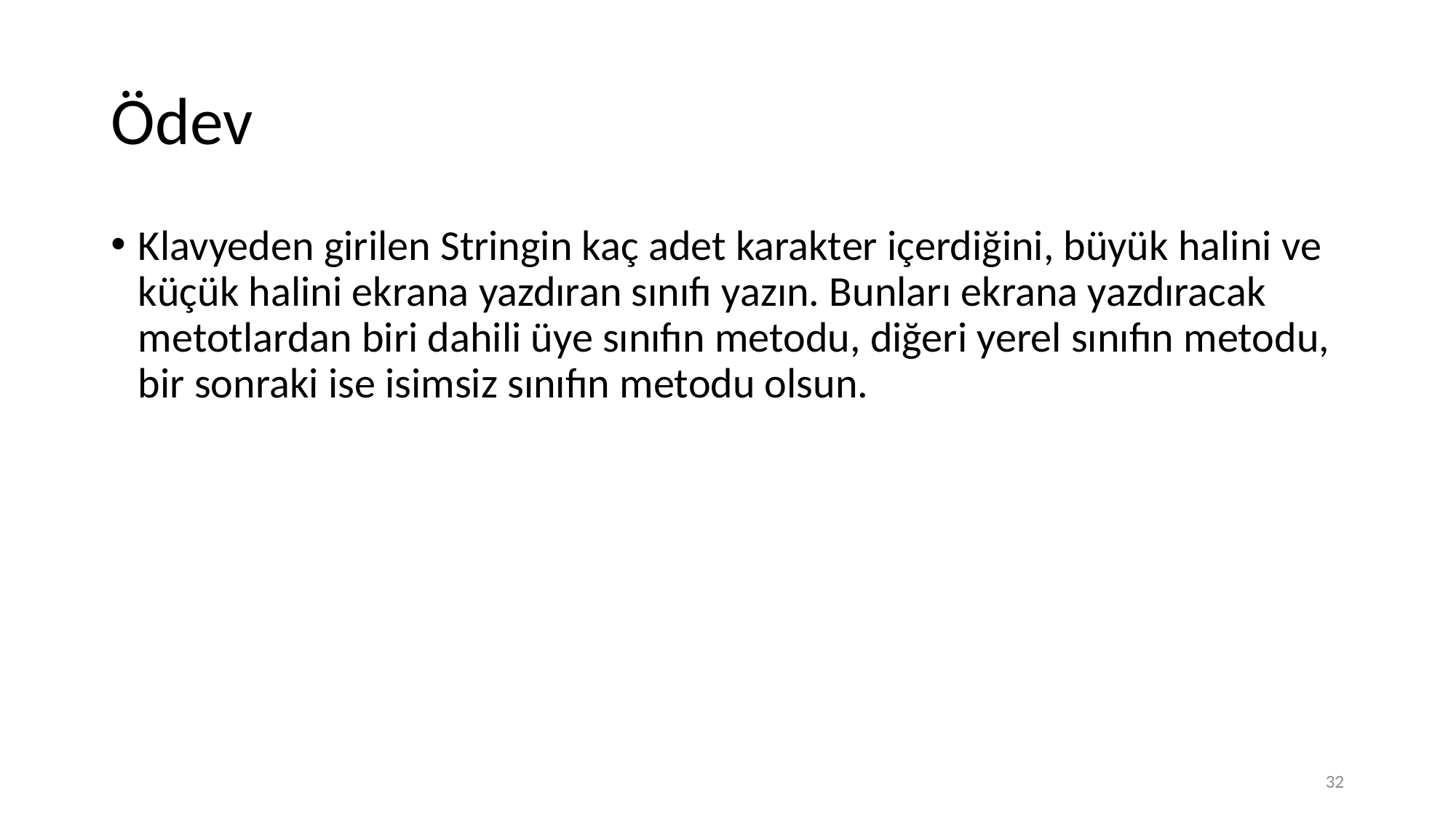

# Ödev
Klavyeden girilen Stringin kaç adet karakter içerdiğini, büyük halini ve küçük halini ekrana yazdıran sınıfı yazın. Bunları ekrana yazdıracak metotlardan biri dahili üye sınıfın metodu, diğeri yerel sınıfın metodu, bir sonraki ise isimsiz sınıfın metodu olsun.
32